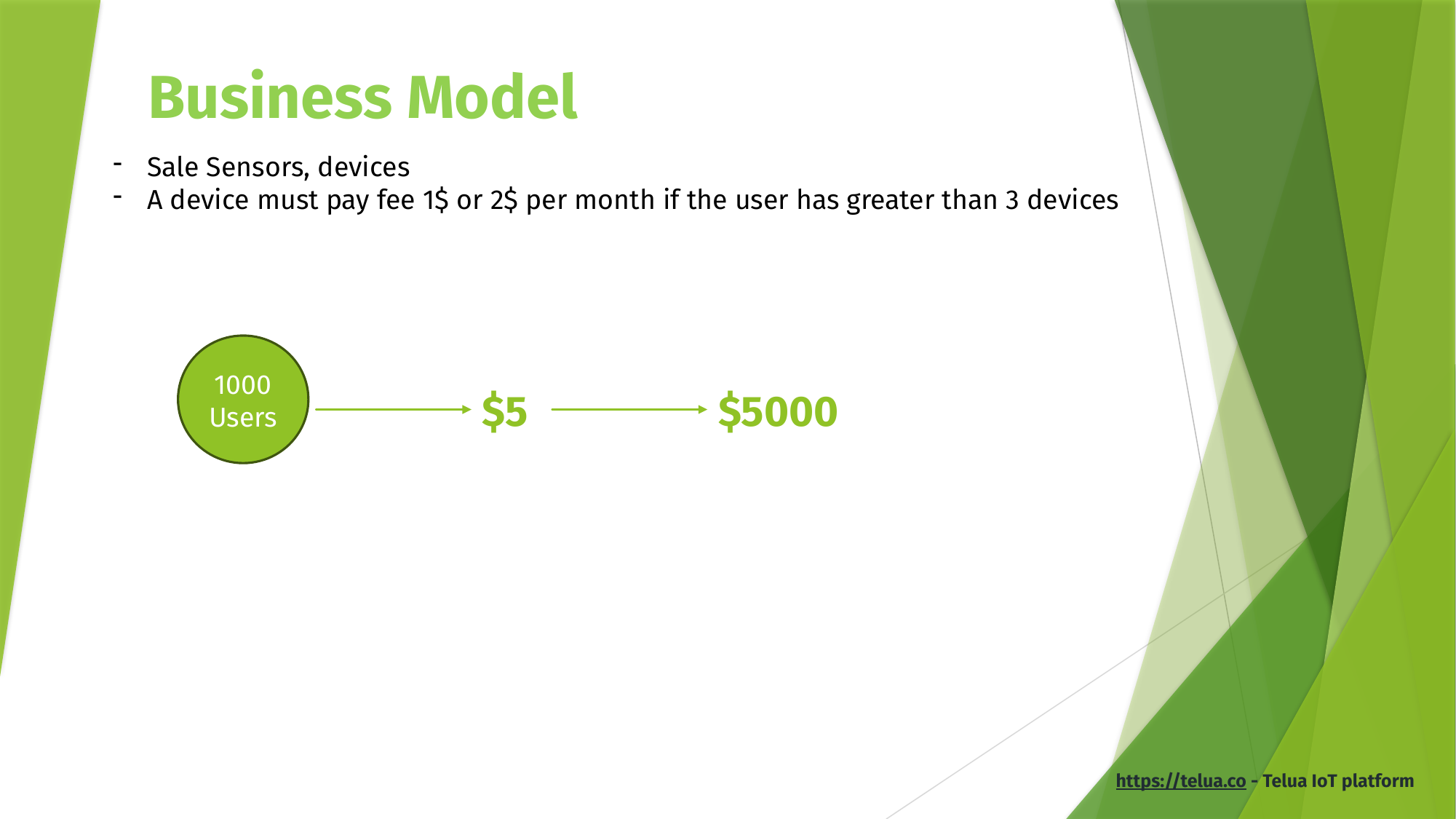

# Business Model
Sale Sensors, devices
A device must pay fee 1$ or 2$ per month if the user has greater than 3 devices

1000 Users
$5
$5000
https://telua.co - Telua IoT platform